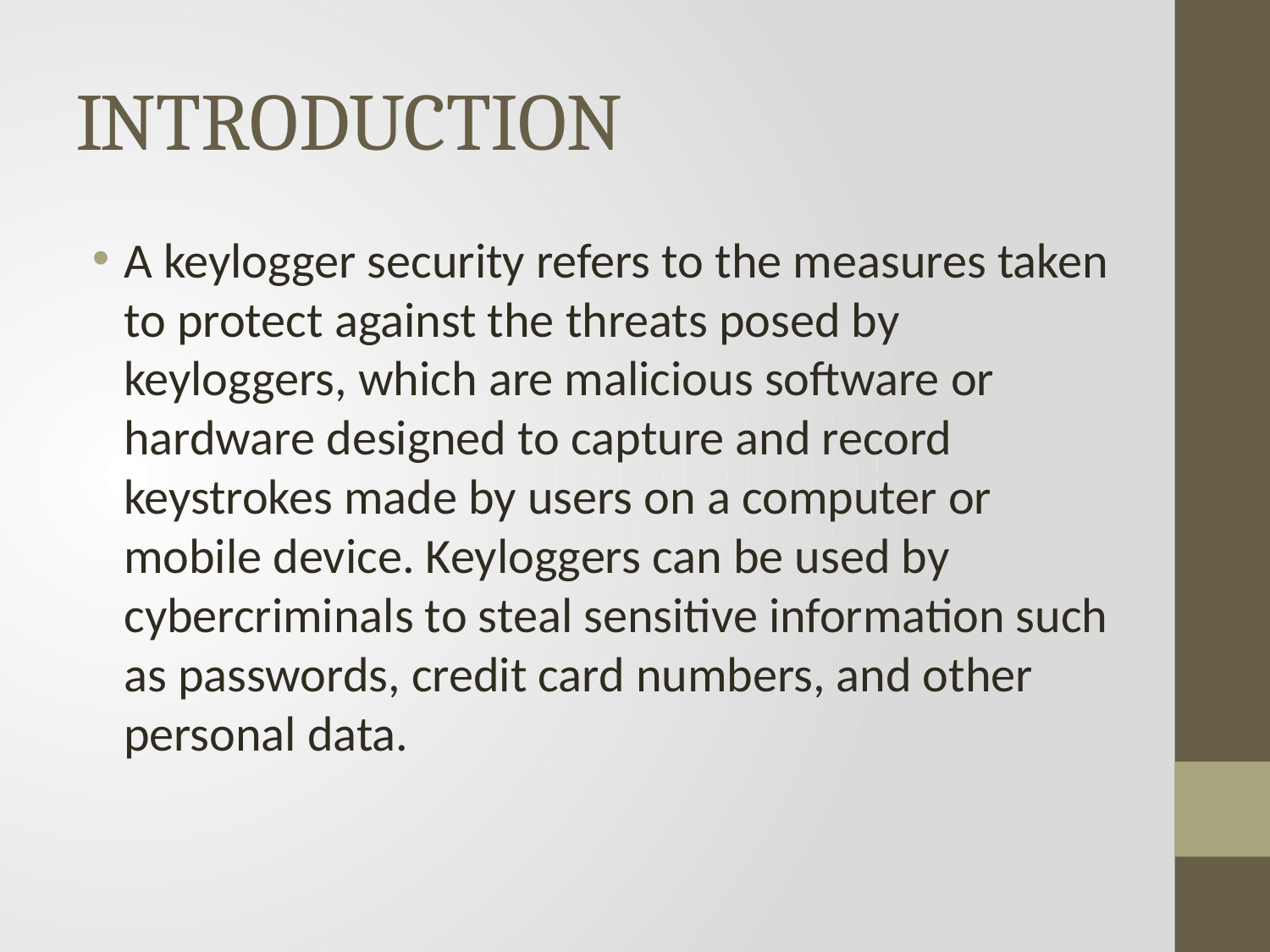

# INTRODUCTION
A keylogger security refers to the measures taken to protect against the threats posed by keyloggers, which are malicious software or hardware designed to capture and record keystrokes made by users on a computer or mobile device. Keyloggers can be used by cybercriminals to steal sensitive information such as passwords, credit card numbers, and other personal data.